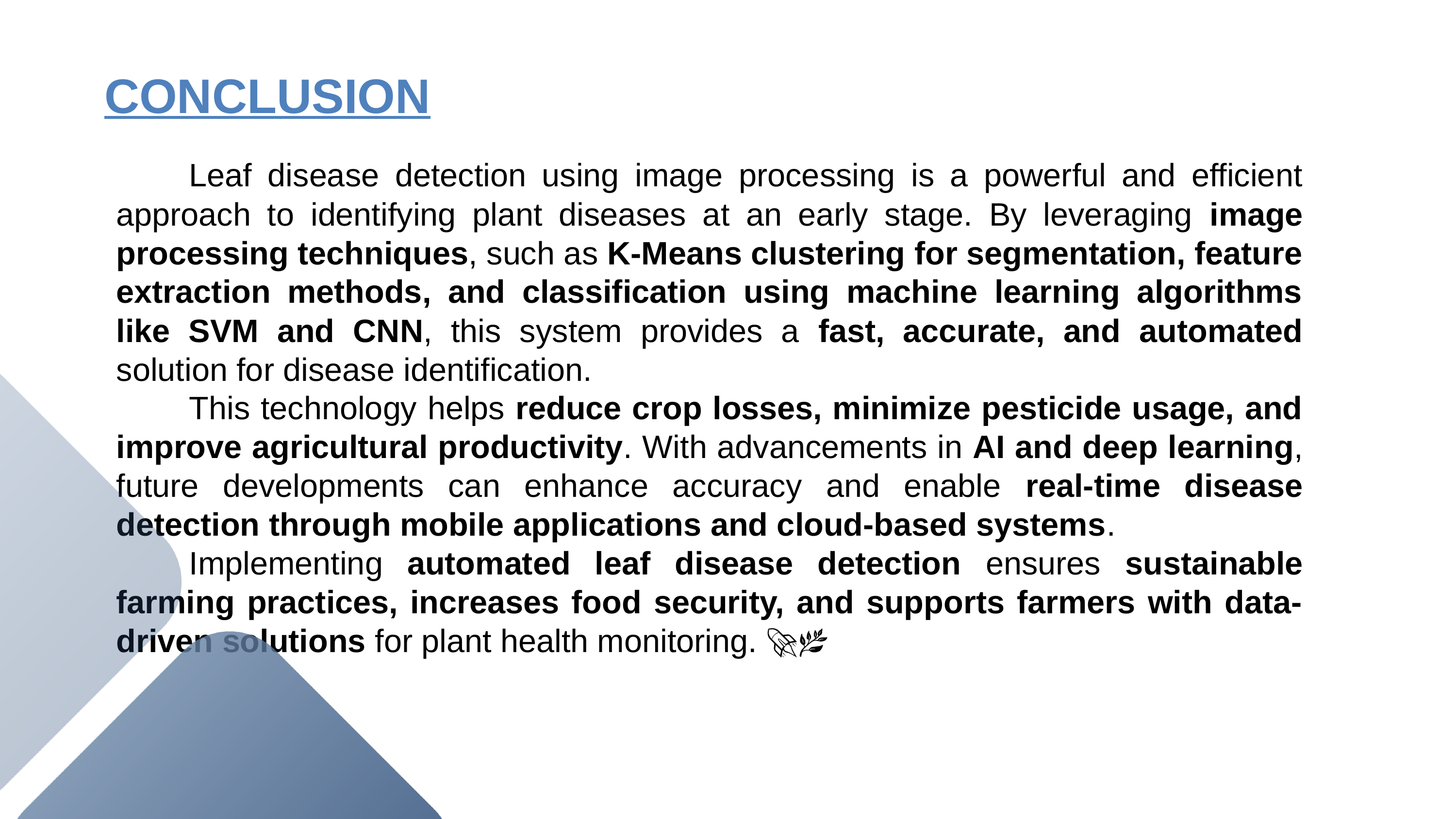

# CONCLUSION
	Leaf disease detection using image processing is a powerful and efficient approach to identifying plant diseases at an early stage. By leveraging image processing techniques, such as K-Means clustering for segmentation, feature extraction methods, and classification using machine learning algorithms like SVM and CNN, this system provides a fast, accurate, and automated solution for disease identification.
	This technology helps reduce crop losses, minimize pesticide usage, and improve agricultural productivity. With advancements in AI and deep learning, future developments can enhance accuracy and enable real-time disease detection through mobile applications and cloud-based systems.
	Implementing automated leaf disease detection ensures sustainable farming practices, increases food security, and supports farmers with data-driven solutions for plant health monitoring. 🚀🌿